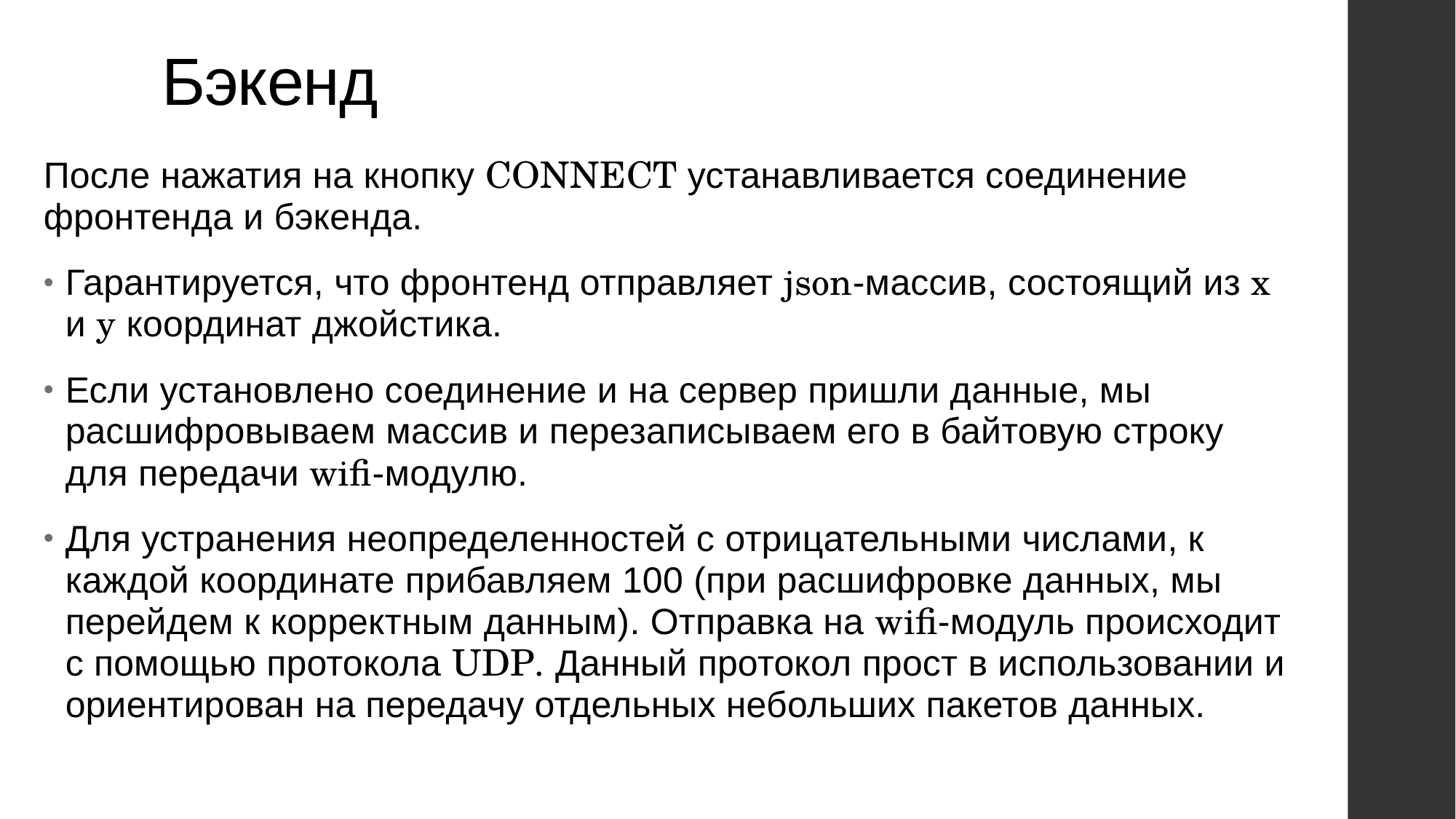

# Бэкенд
После нажатия на кнопку CONNECT устанавливается соединение фронтенда и бэкенда.
Гарантируется, что фронтенд отправляет json-массив, состоящий из x и y координат джойстика.
Если установлено соединение и на сервер пришли данные, мы расшифровываем массив и перезаписываем его в байтовую строку для передачи wifi-модулю.
Для устранения неопределенностей с отрицательными числами, к каждой координате прибавляем 100 (при расшифровке данных, мы перейдем к корректным данным). Отправка на wifi-модуль происходит с помощью протокола UDP. Данный протокол прост в использовании и ориентирован на передачу отдельных небольших пакетов данных.